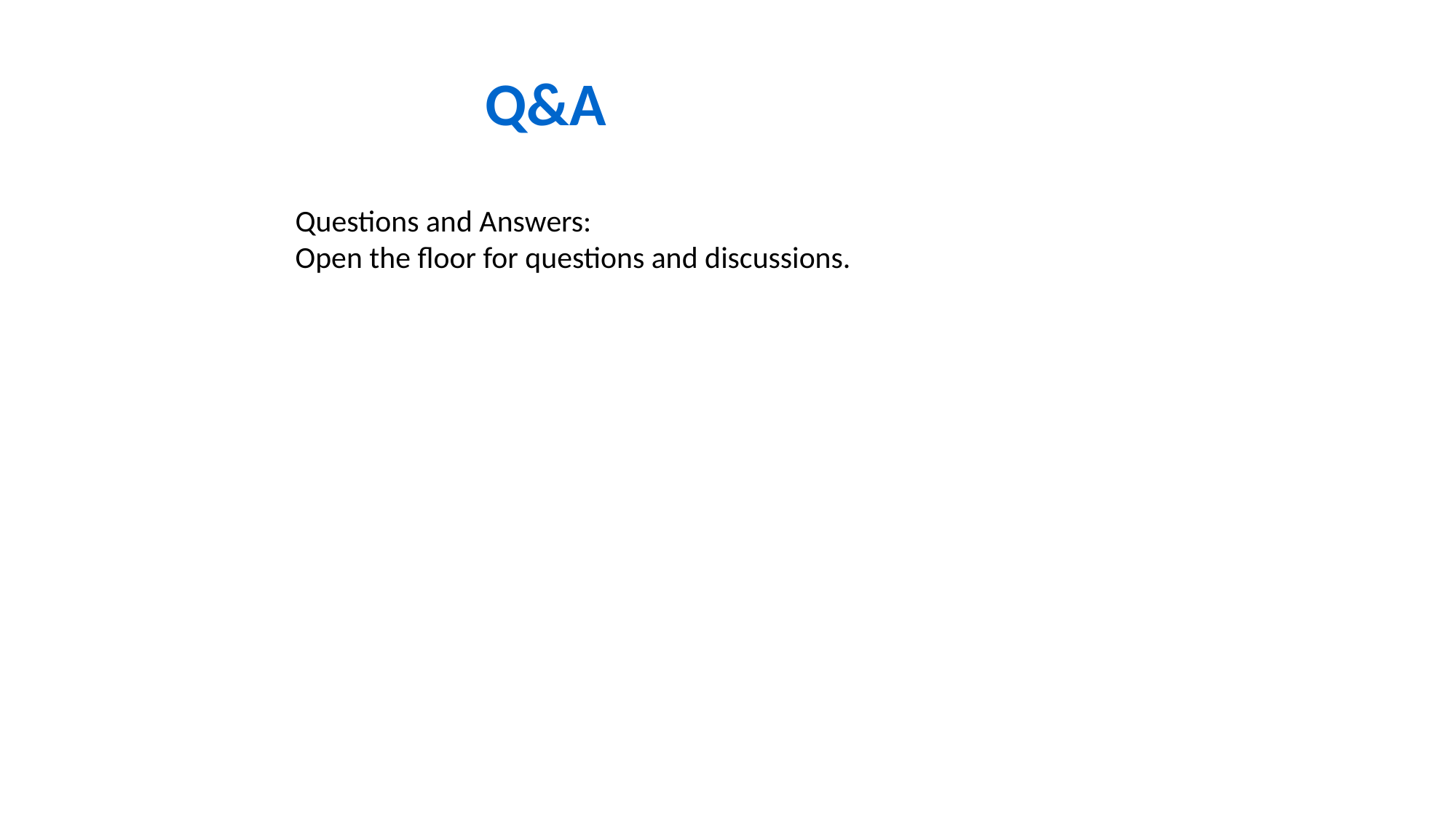

# Q&A

Questions and Answers:
Open the floor for questions and discussions.